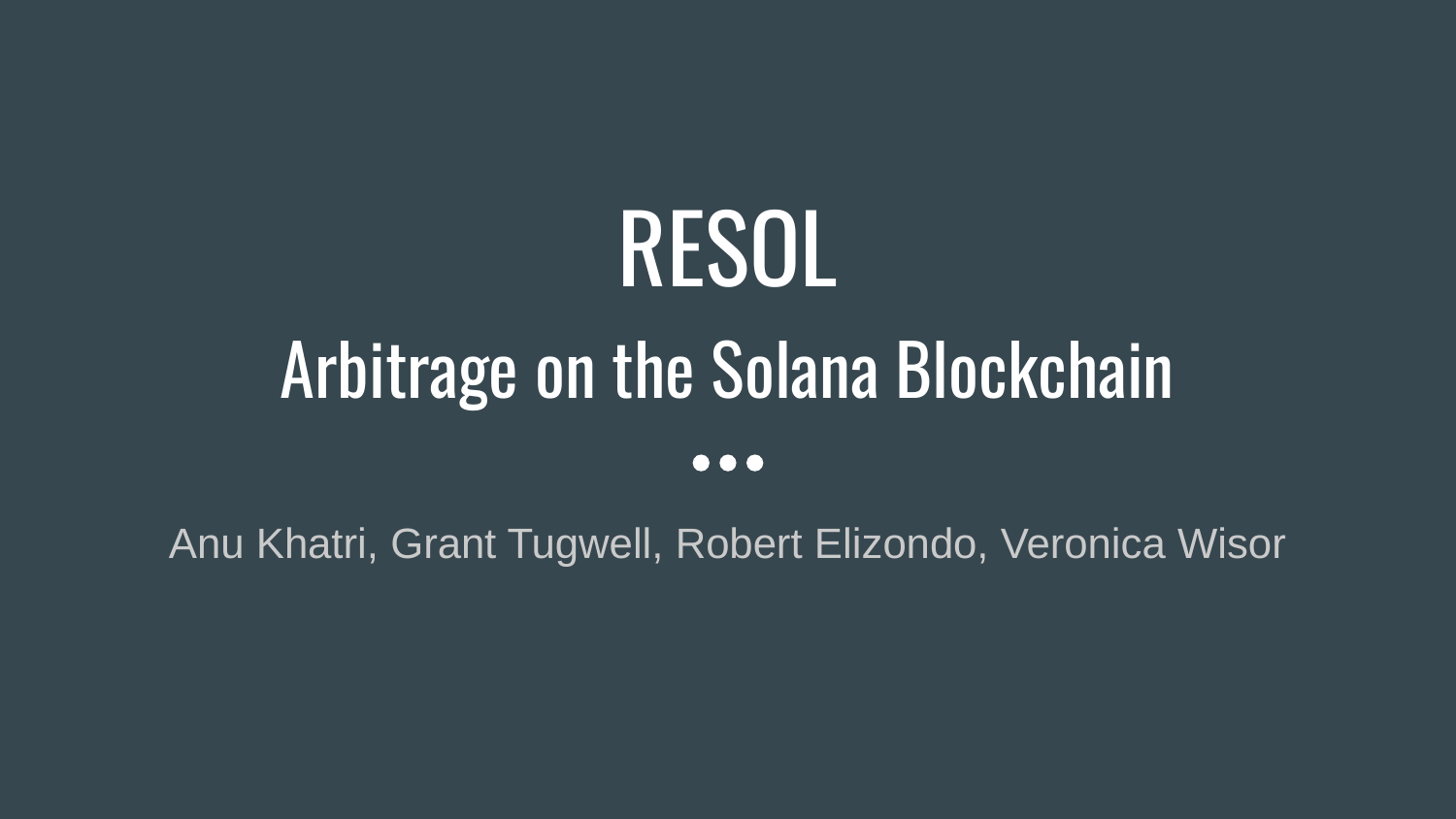

# RESOL
Arbitrage on the Solana Blockchain
Anu Khatri, Grant Tugwell, Robert Elizondo, Veronica Wisor